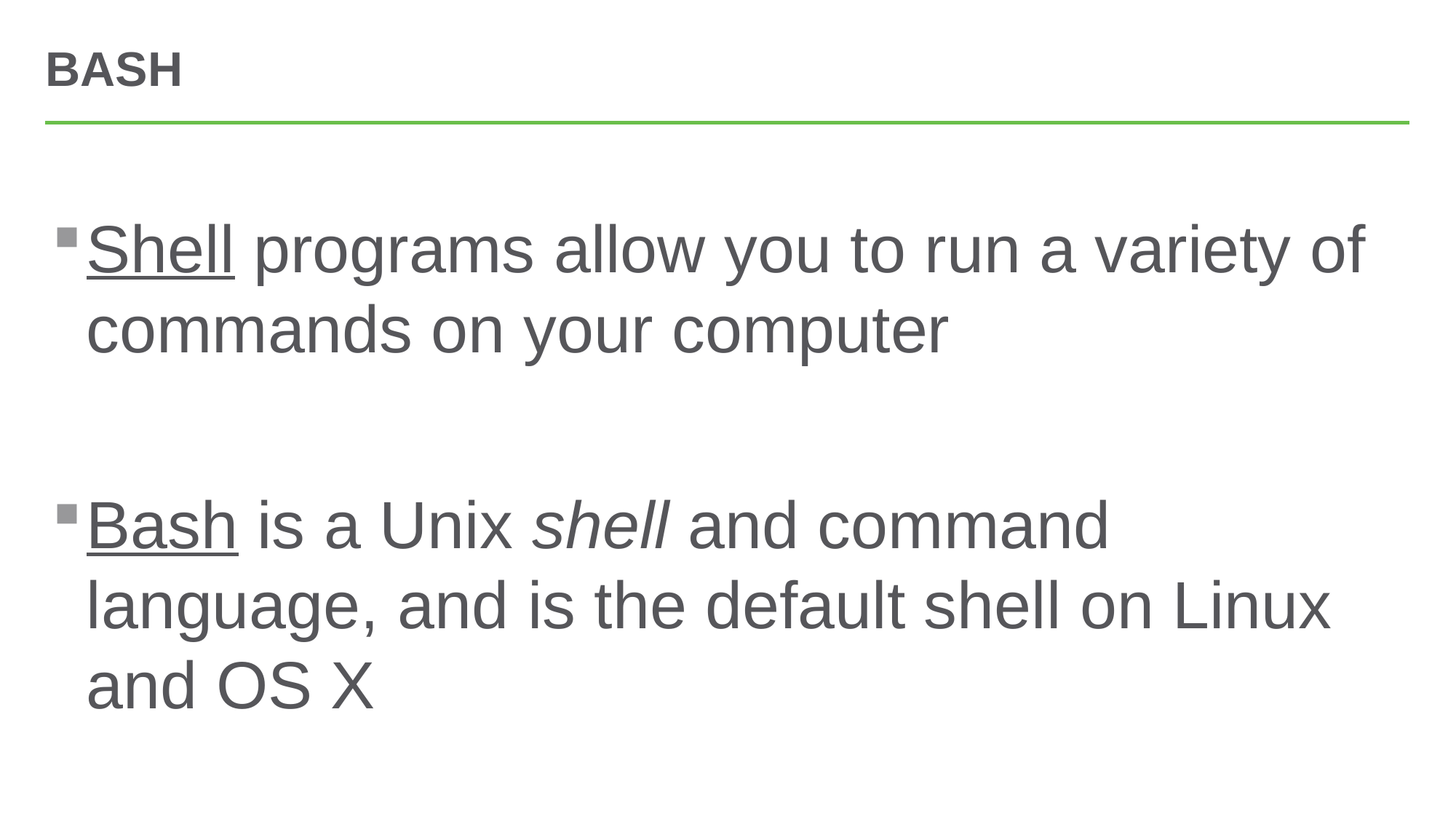

# Bash

Shell programs allow you to run a variety of commands on your computer

Bash is a Unix shell and command language, and is the default shell on Linux and OS X